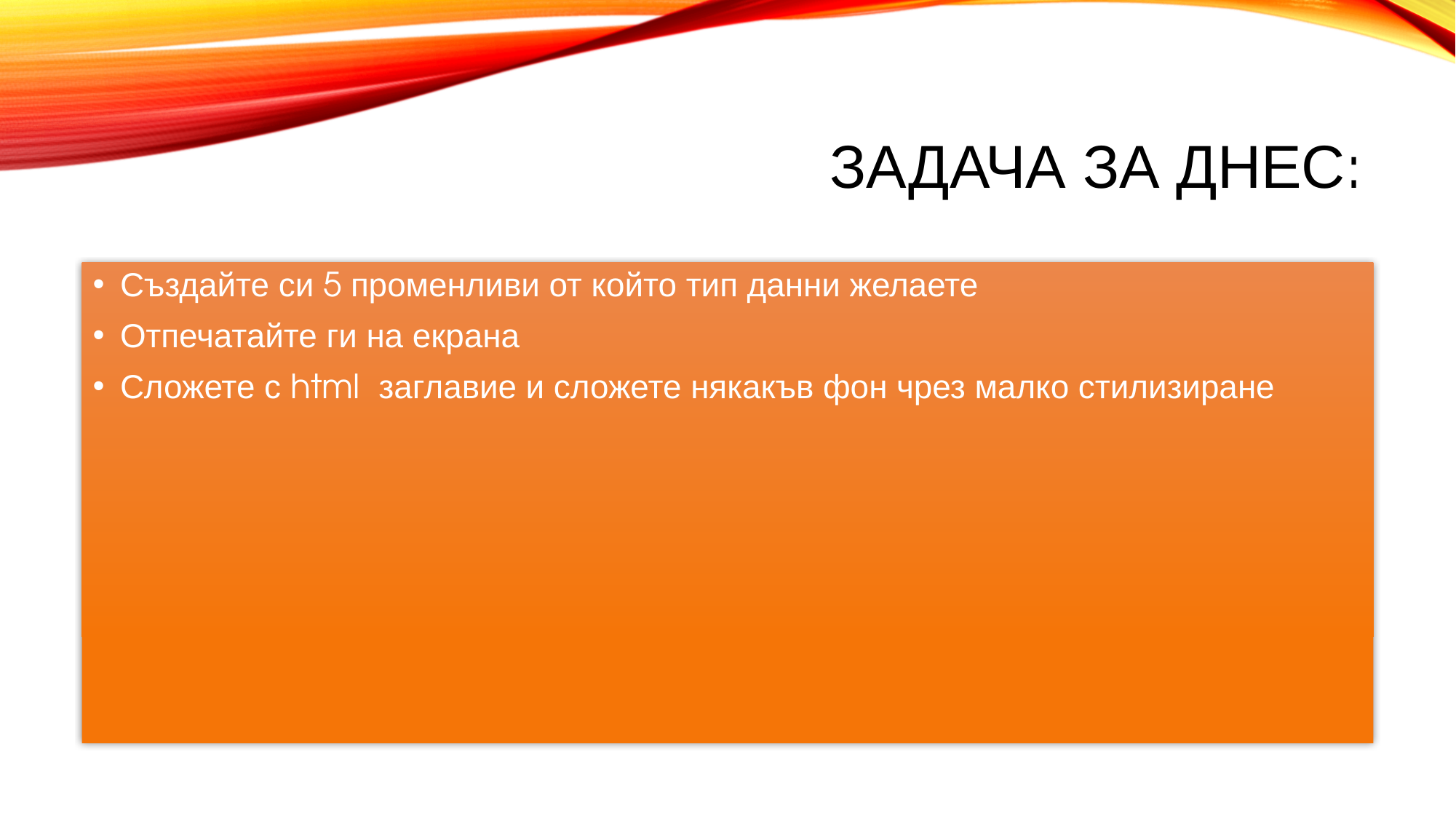

# Задача за днес:
Създайте си 5 променливи от който тип данни желаете
Отпечатайте ги на екрана
Сложете с html  заглавие и сложете някакъв фон чрез малко стилизиране